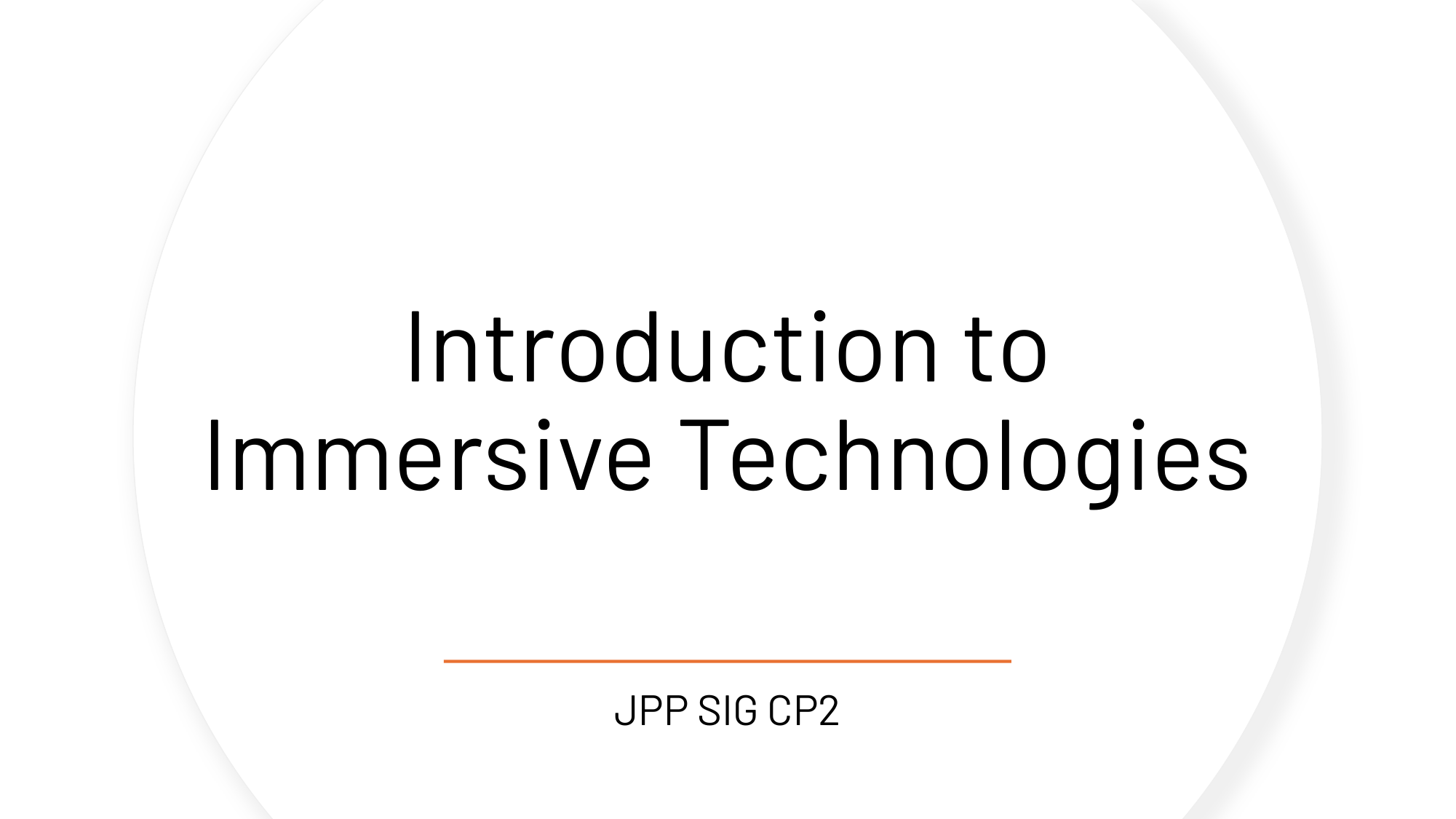

# Introduction to Immersive Technologies

JPP SIG CP2